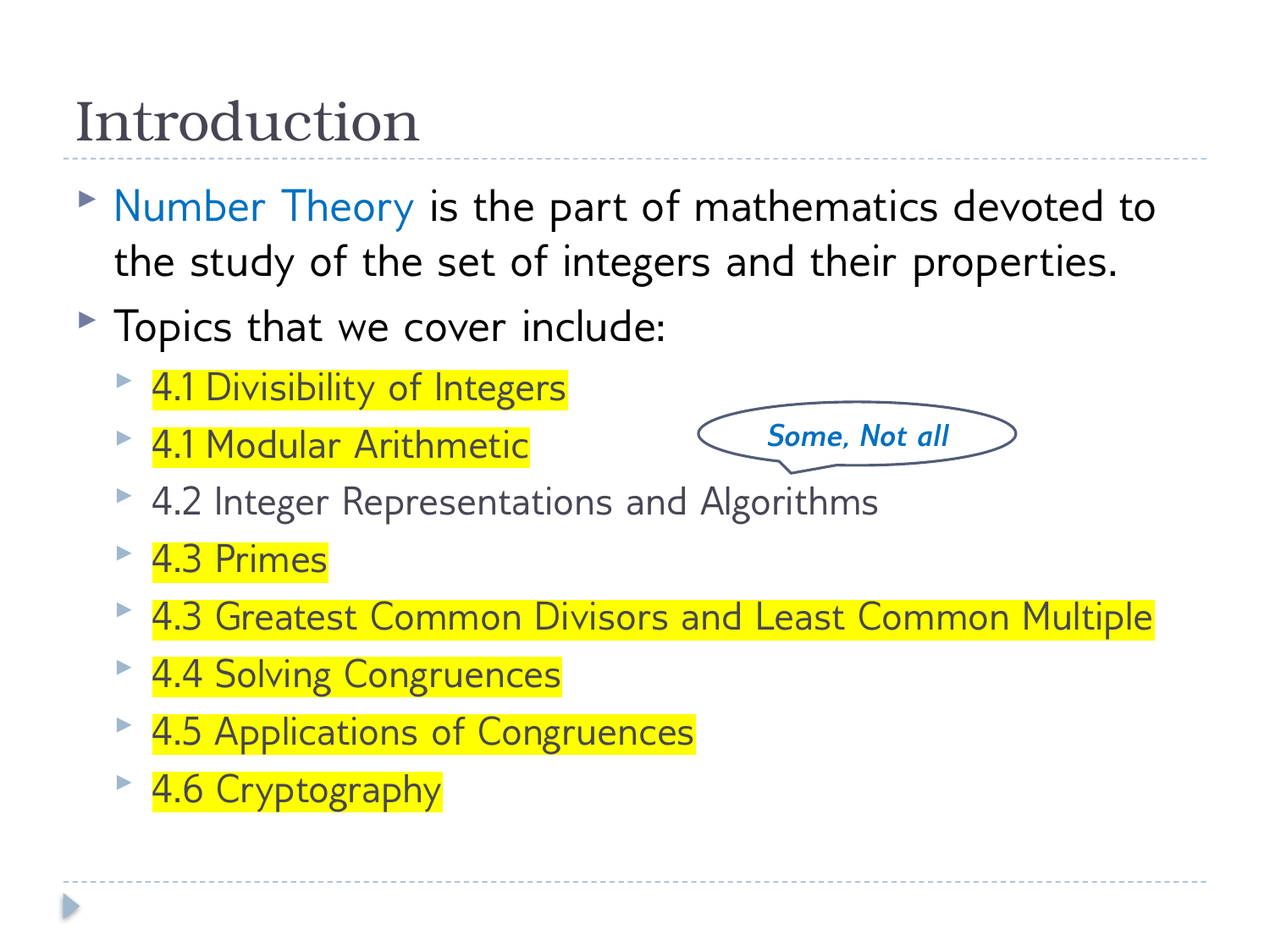

# Introduction
Number Theory is the part of mathematics devoted to the study of the set of integers and their properties.
Topics that we cover include:
4.1 Divisibility of Integers
4.1 Modular Arithmetic
4.2 Integer Representations and Algorithms
4.3 Primes
4.3 Greatest Common Divisors and Least Common Multiple
4.4 Solving Congruences
4.5 Applications of Congruences
4.6 Cryptography
Some, Not all